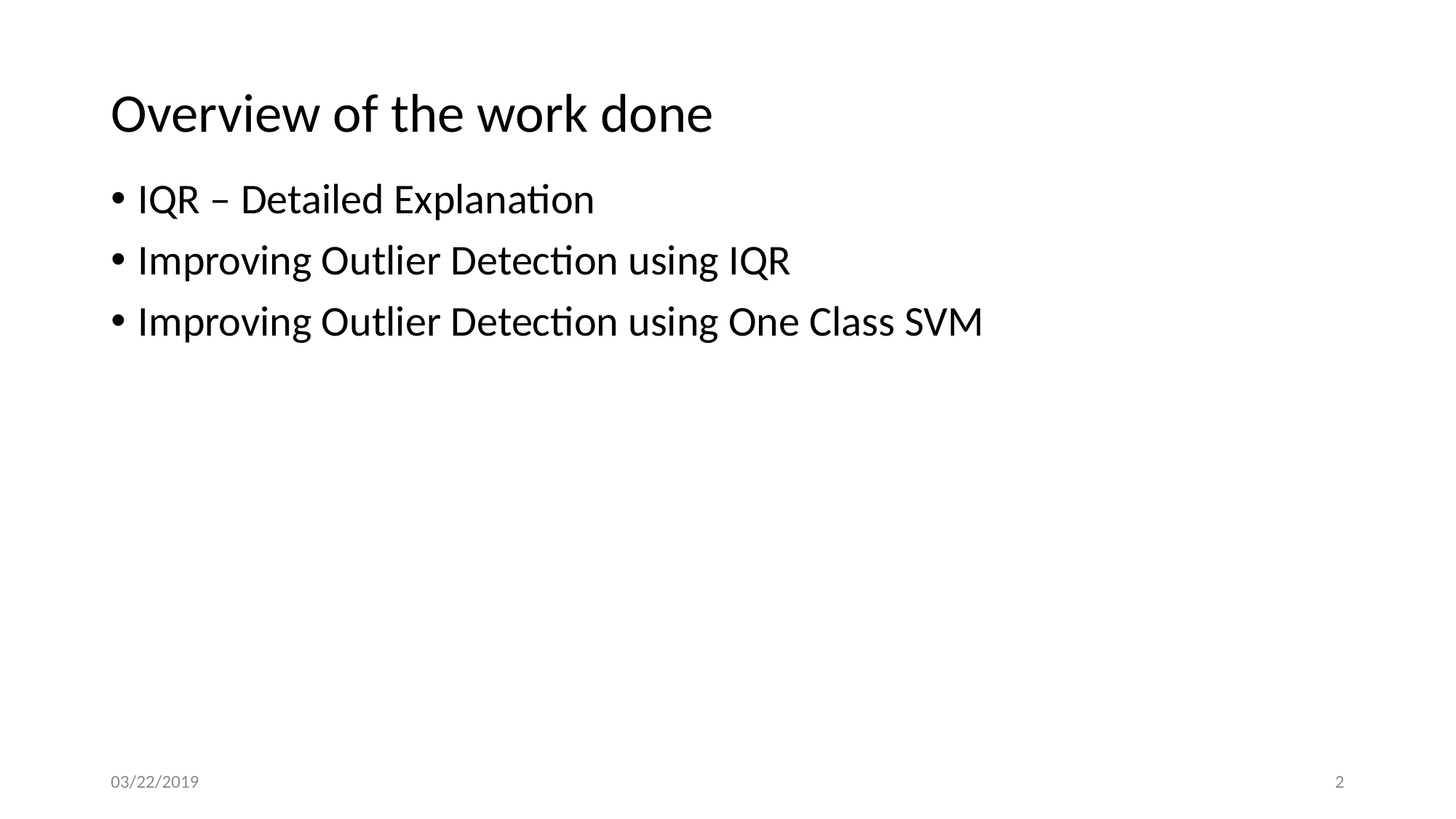

Overview of the work done
IQR – Detailed Explanation
Improving Outlier Detection using IQR
Improving Outlier Detection using One Class SVM

03/22/2019
2